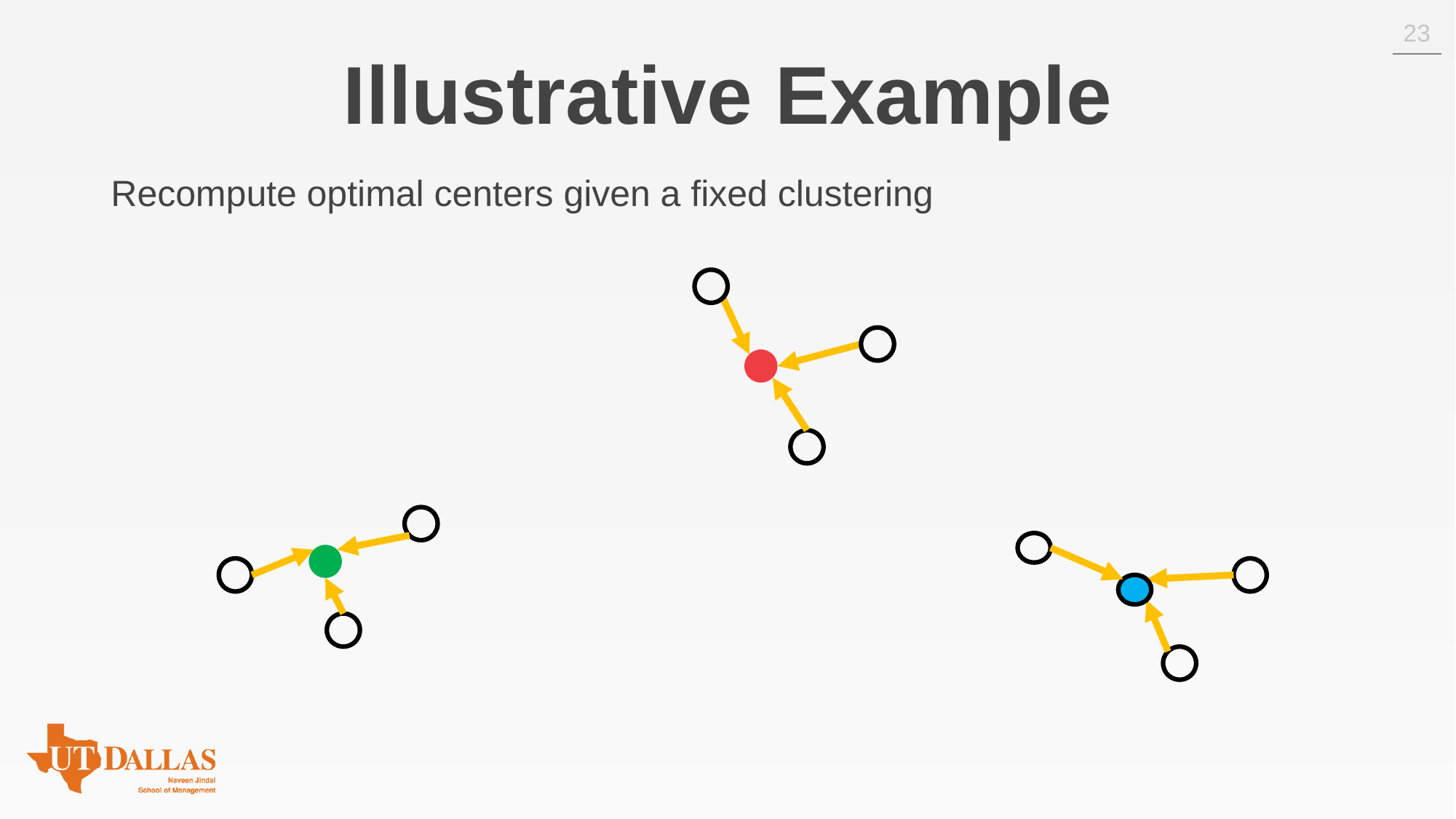

23
# Illustrative Example
Recompute optimal centers given a fixed clustering